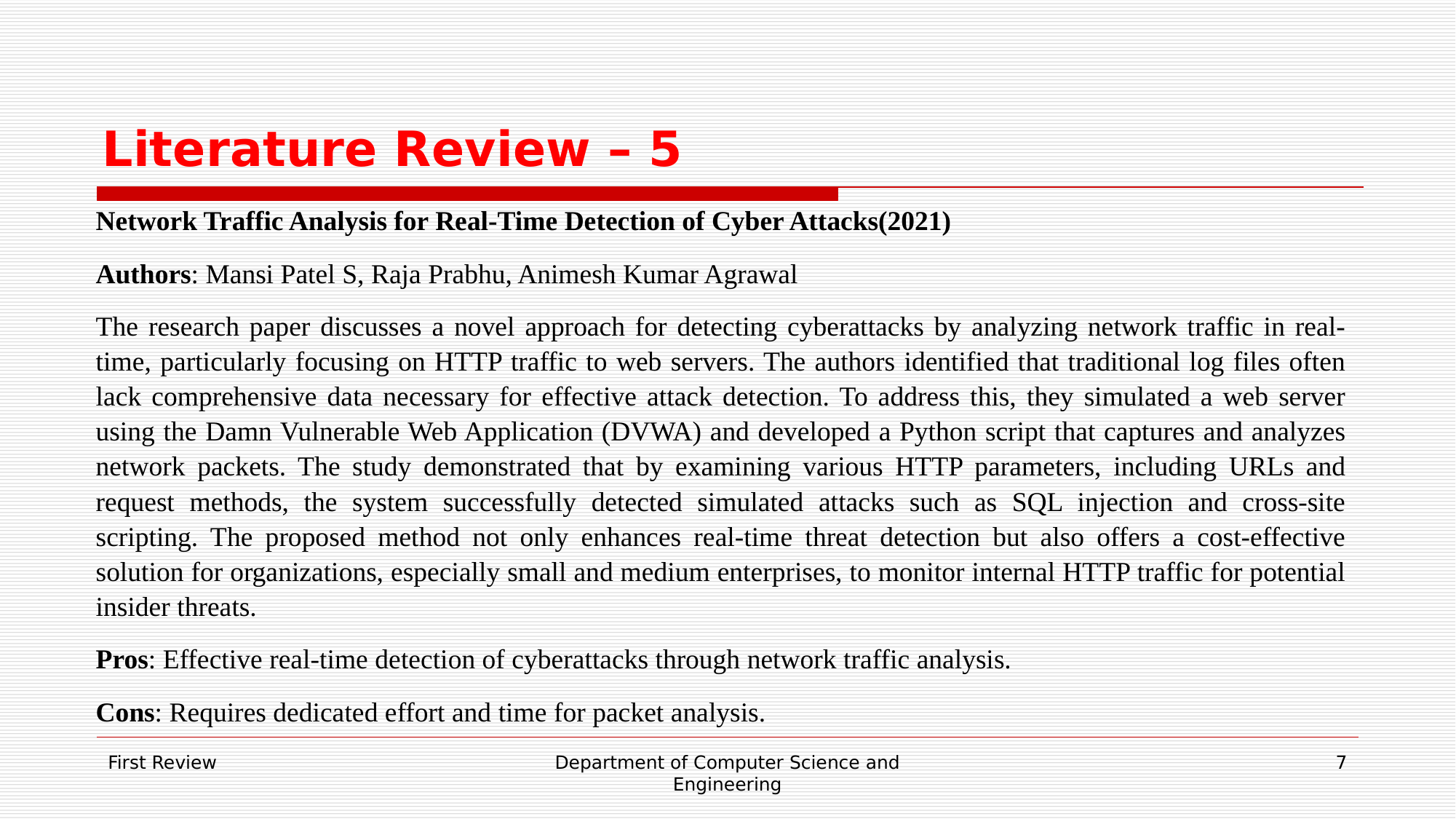

# Literature Review – 5
Network Traffic Analysis for Real-Time Detection of Cyber Attacks(2021)
Authors: Mansi Patel S, Raja Prabhu, Animesh Kumar Agrawal
The research paper discusses a novel approach for detecting cyberattacks by analyzing network traffic in real-time, particularly focusing on HTTP traffic to web servers. The authors identified that traditional log files often lack comprehensive data necessary for effective attack detection. To address this, they simulated a web server using the Damn Vulnerable Web Application (DVWA) and developed a Python script that captures and analyzes network packets. The study demonstrated that by examining various HTTP parameters, including URLs and request methods, the system successfully detected simulated attacks such as SQL injection and cross-site scripting. The proposed method not only enhances real-time threat detection but also offers a cost-effective solution for organizations, especially small and medium enterprises, to monitor internal HTTP traffic for potential insider threats.
Pros: Effective real-time detection of cyberattacks through network traffic analysis.
Cons: Requires dedicated effort and time for packet analysis.

First Review
Department of Computer Science and Engineering
7